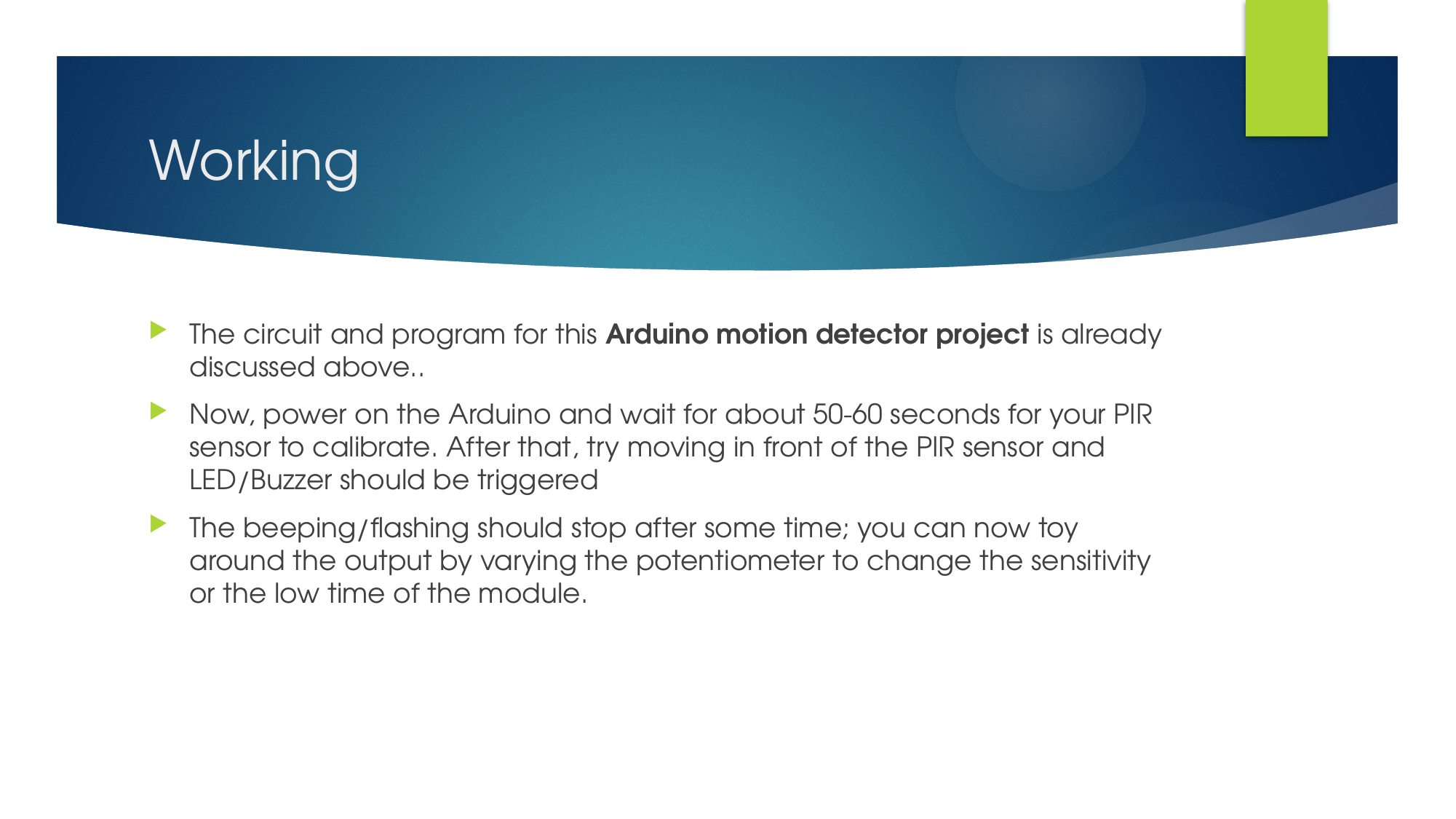

# Working
The circuit and program for this Arduino motion detector project is already discussed above..
Now, power on the Arduino and wait for about 50-60 seconds for your PIR sensor to calibrate. After that, try moving in front of the PIR sensor and LED/Buzzer should be triggered
The beeping/flashing should stop after some time; you can now toy around the output by varying the potentiometer to change the sensitivity or the low time of the module.